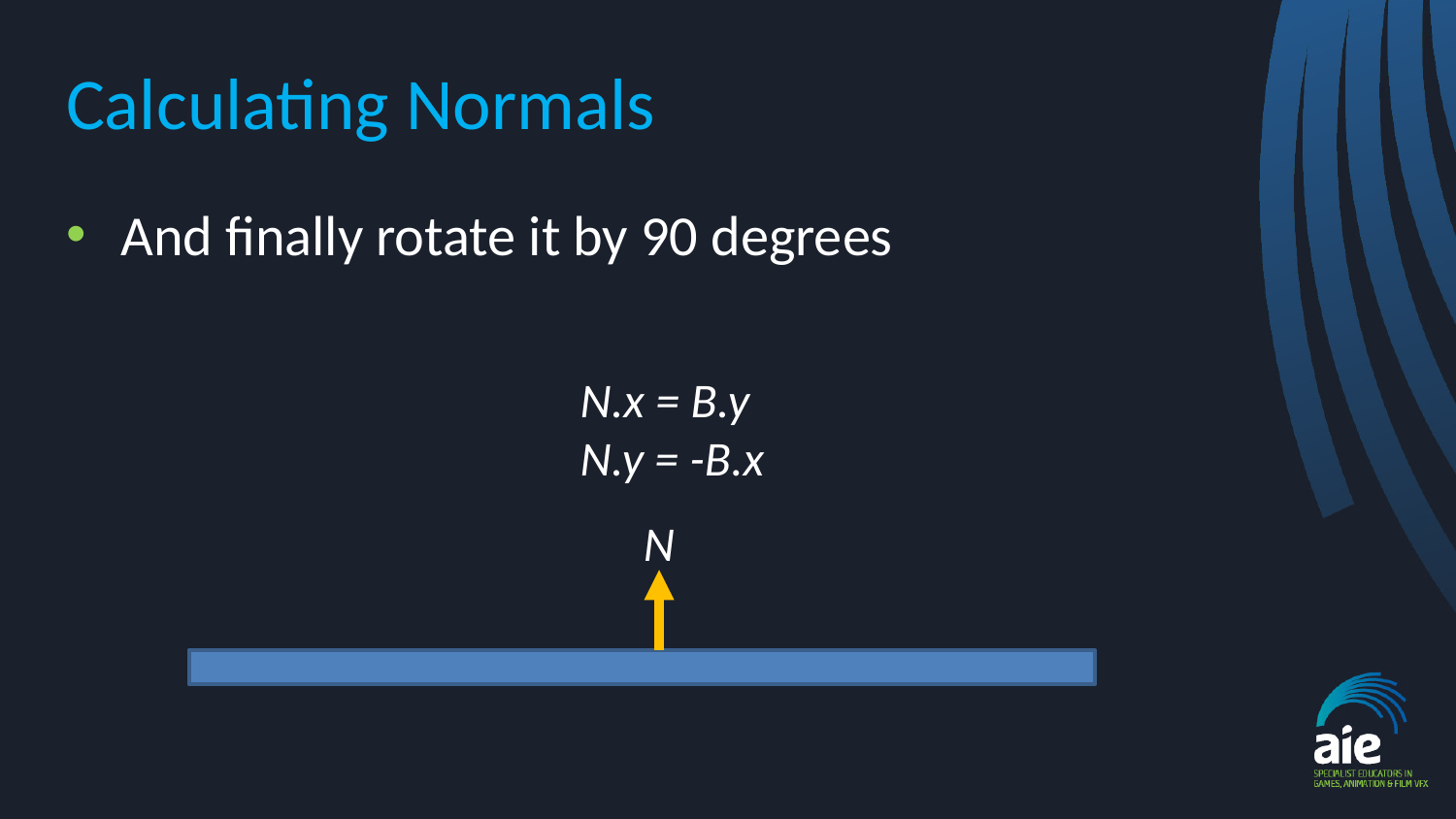

# Calculating Normals
And finally rotate it by 90 degrees
N.x = B.y
N.y = -B.x
N